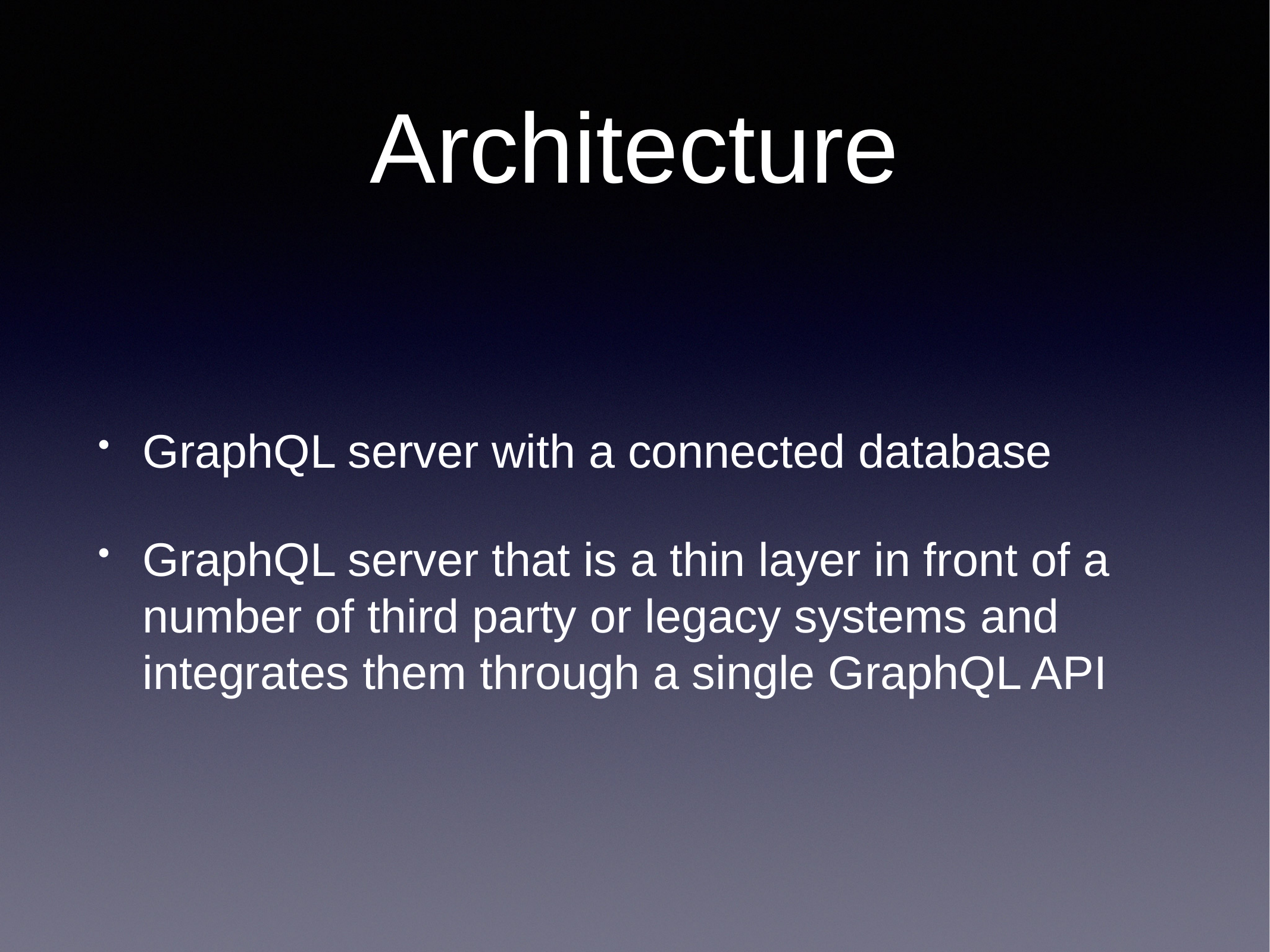

# Architecture
GraphQL server with a connected database
GraphQL server that is a thin layer in front of a number of third party or legacy systems and integrates them through a single GraphQL API